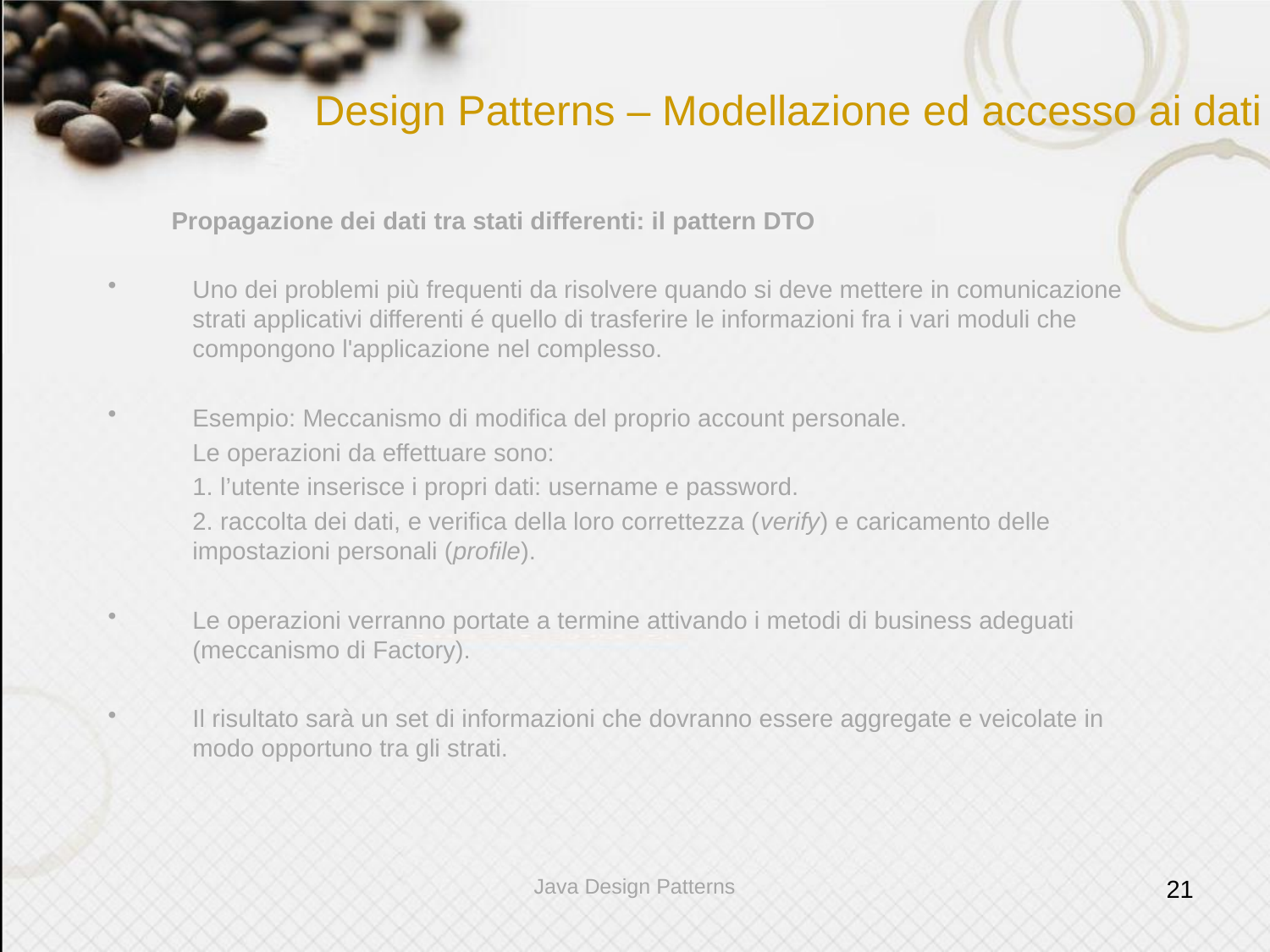

# Design Patterns – Modellazione ed accesso ai dati
Propagazione dei dati tra stati differenti: il pattern DTO

Uno dei problemi più frequenti da risolvere quando si deve mettere in comunicazione strati applicativi differenti é quello di trasferire le informazioni fra i vari moduli che compongono l'applicazione nel complesso.

Esempio: Meccanismo di modifica del proprio account personale.
	Le operazioni da effettuare sono:
	1. l’utente inserisce i propri dati: username e password.
	2. raccolta dei dati, e verifica della loro correttezza (verify) e caricamento delle impostazioni personali (profile).

Le operazioni verranno portate a termine attivando i metodi di business adeguati (meccanismo di Factory).

Il risultato sarà un set di informazioni che dovranno essere aggregate e veicolate in modo opportuno tra gli strati.
Java Design Patterns
21